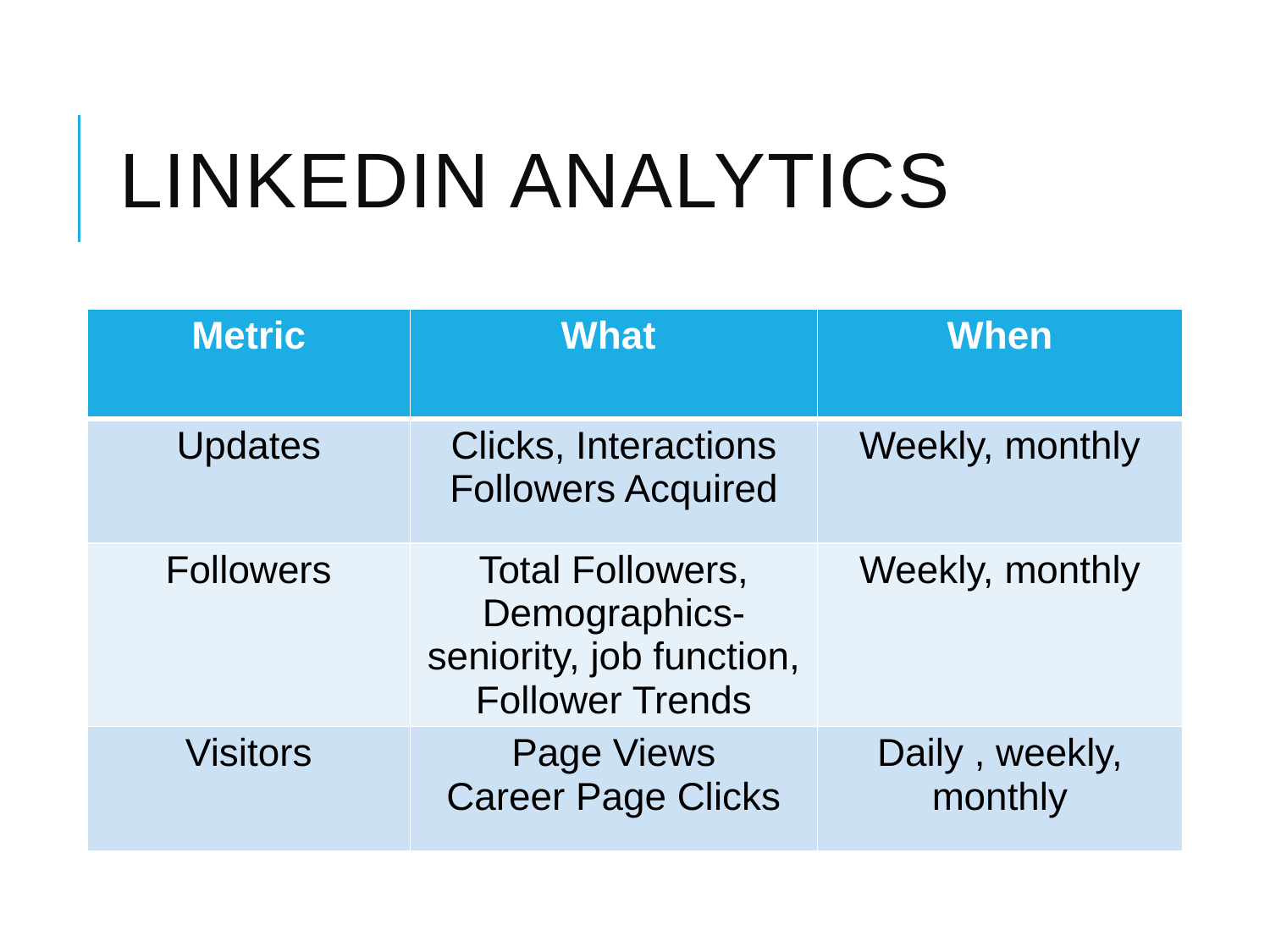

# LinkedIn Analytics
| Metric | What | When |
| --- | --- | --- |
| Updates | Clicks, Interactions Followers Acquired | Weekly, monthly |
| Followers | Total Followers, Demographics- seniority, job function, Follower Trends | Weekly, monthly |
| Visitors | Page Views Career Page Clicks | Daily , weekly, monthly |